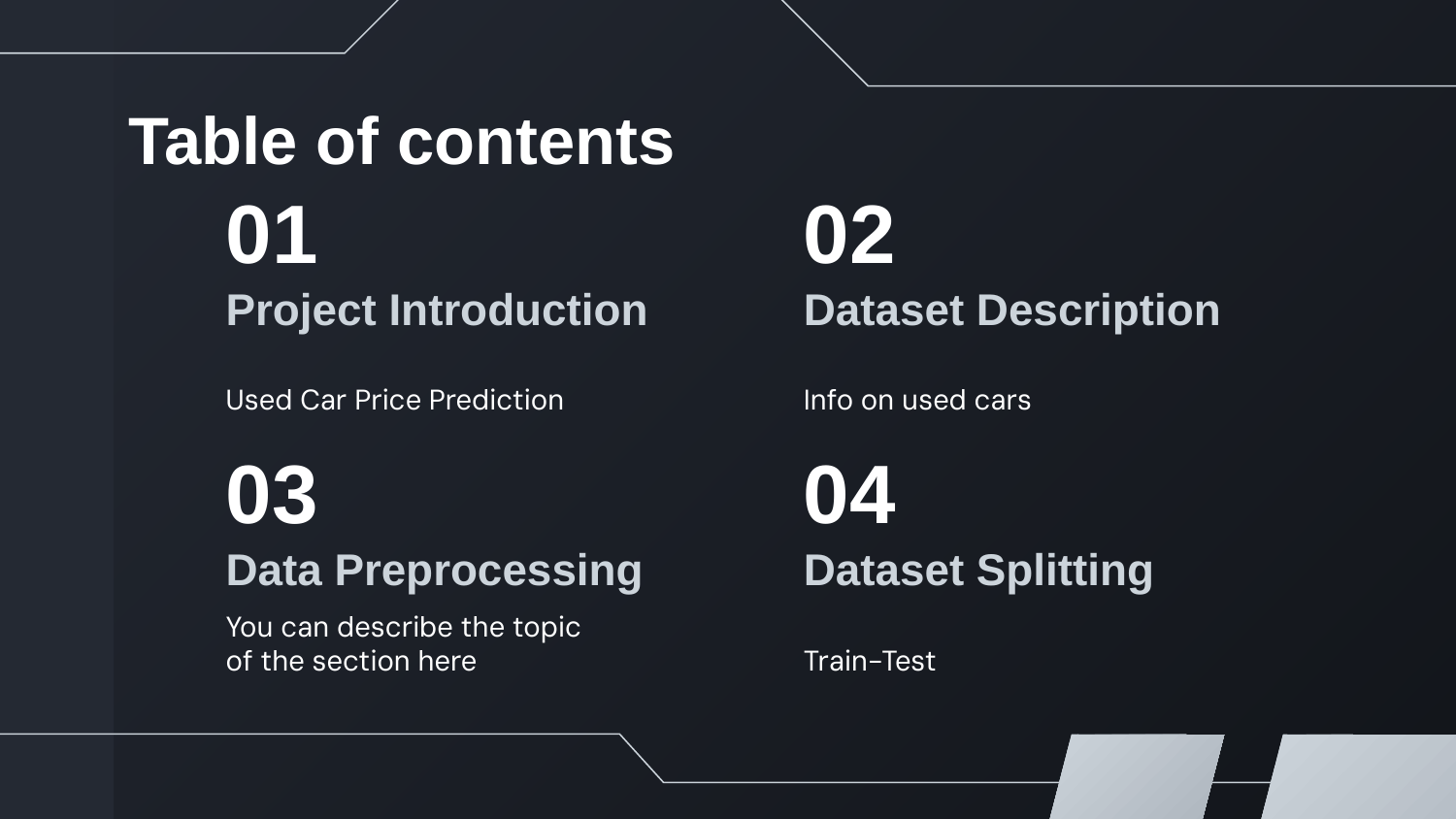

# Table of contents
01
02
Project Introduction
Dataset Description
Used Car Price Prediction
Info on used cars
03
04
Data Preprocessing
Dataset Splitting
You can describe the topic of the section here
Train-Test